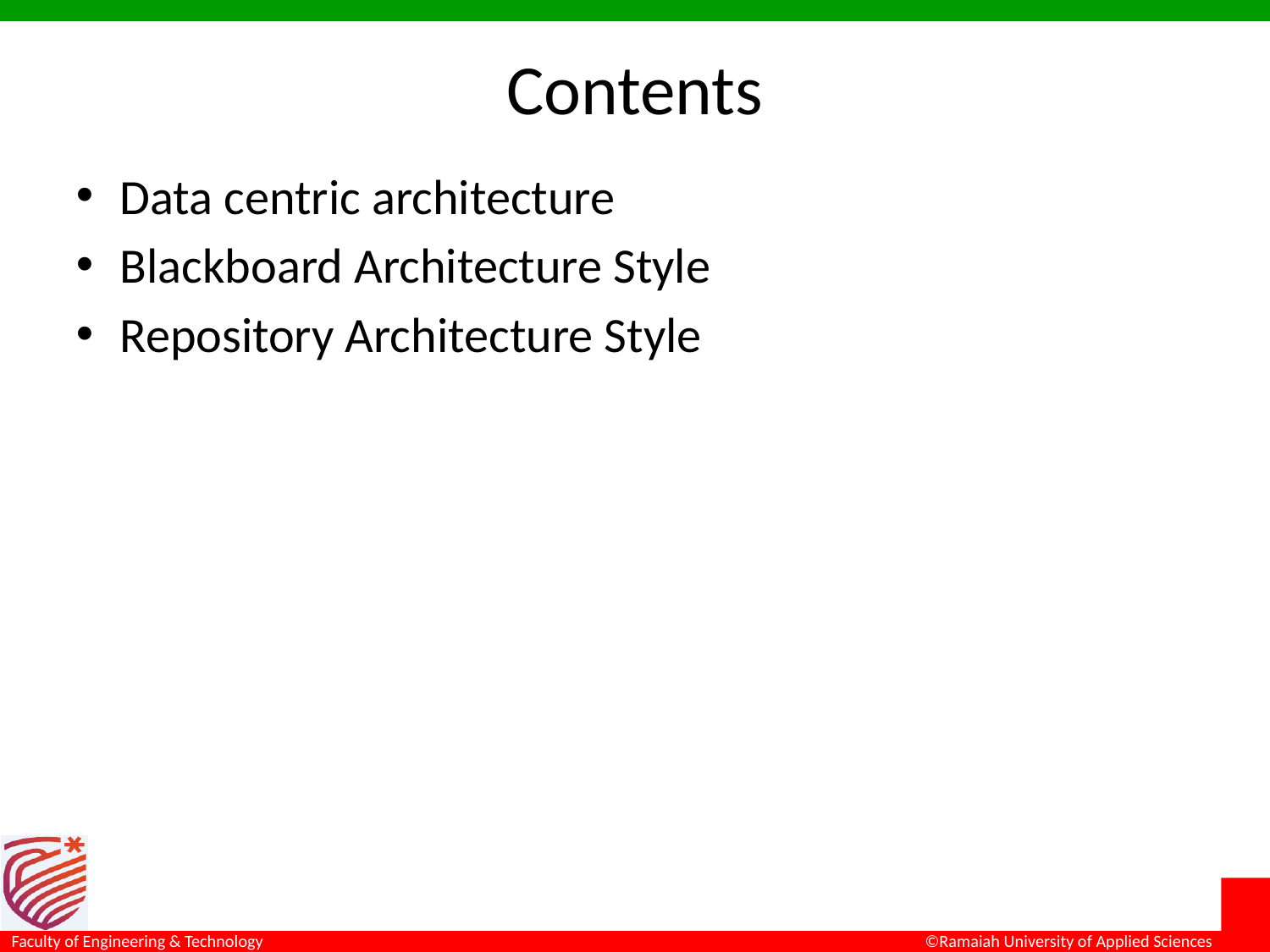

# Contents
Data centric architecture
Blackboard Architecture Style
Repository Architecture Style